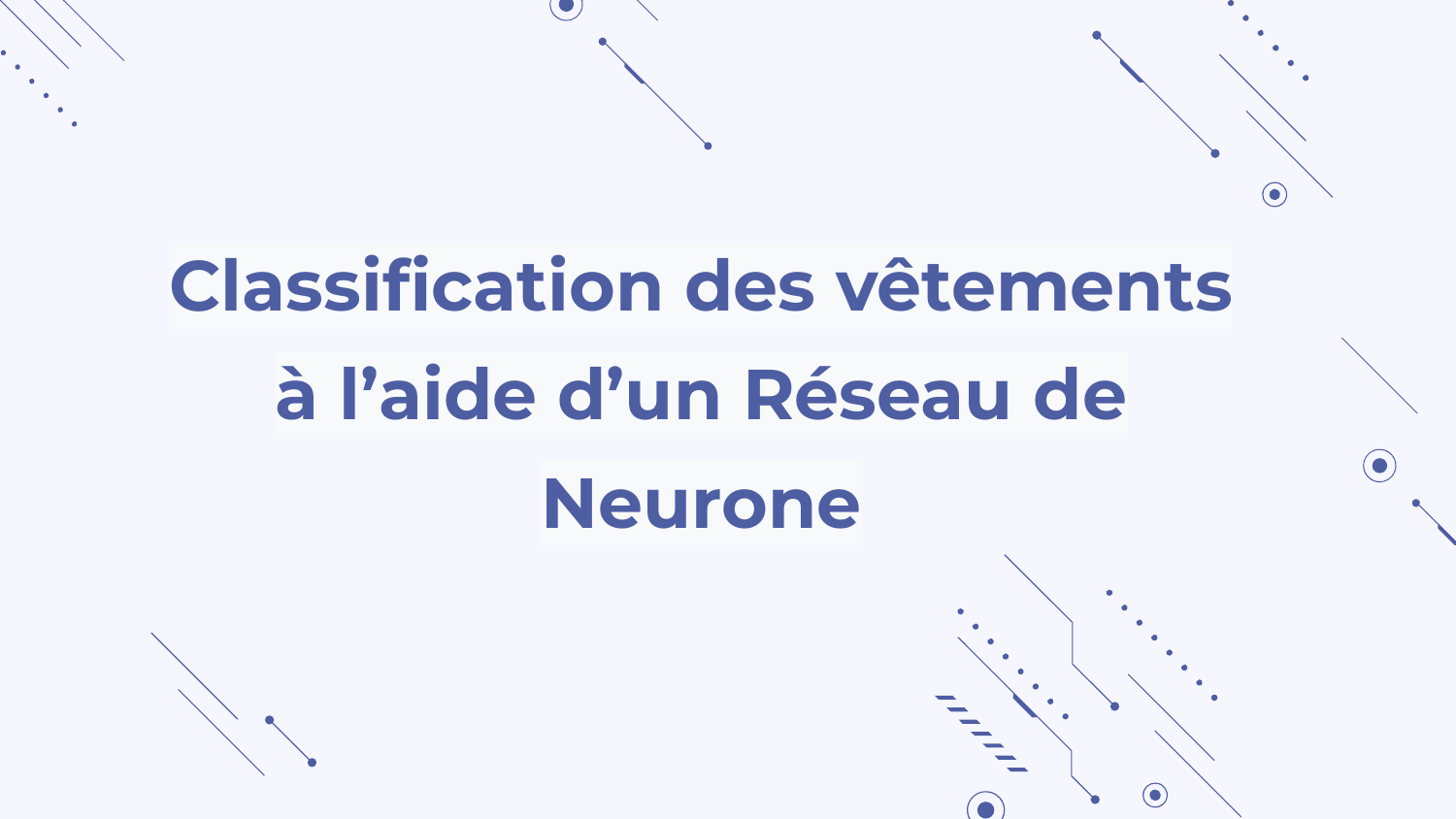

# Classification des vêtements à l’aide d’un Réseau de Neurone